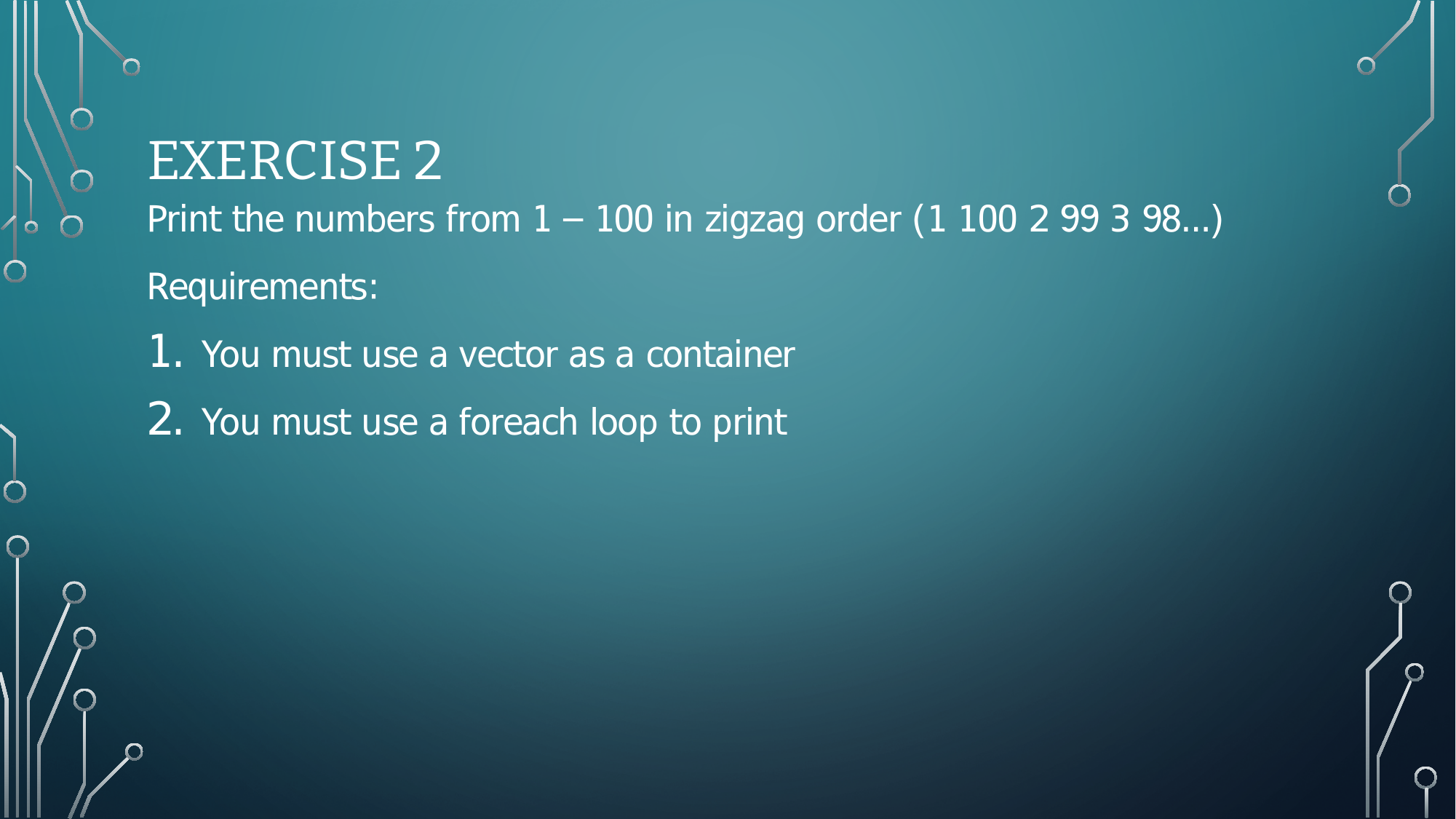

# Exercise 2
Print the numbers from 1 – 100 in zigzag order (1 100 2 99 3 98…)
Requirements:
You must use a vector as a container
You must use a foreach loop to print